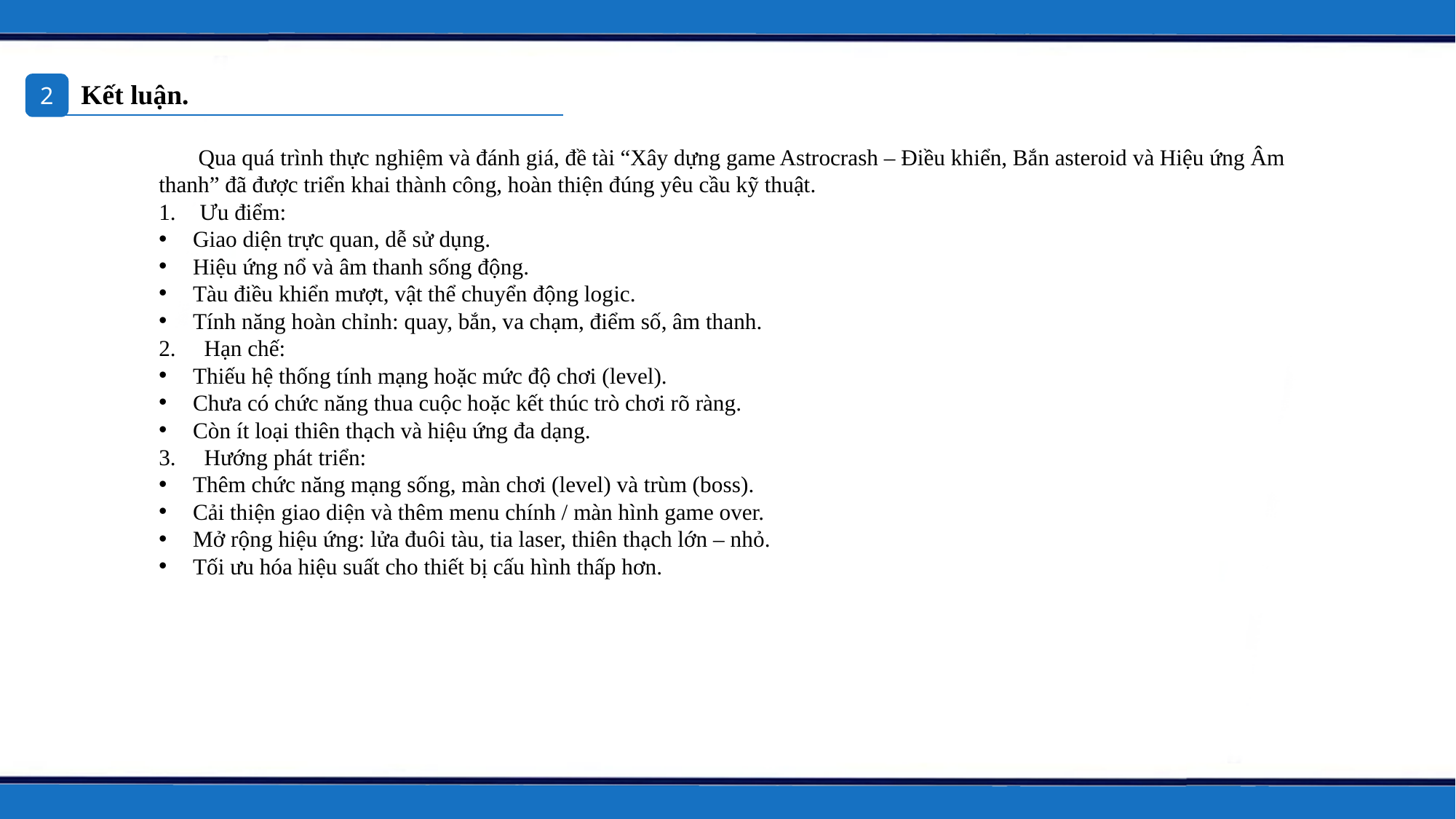

Kết luận.
2
       Qua quá trình thực nghiệm và đánh giá, đề tài “Xây dựng game Astrocrash – Điều khiển, Bắn asteroid và Hiệu ứng Âm thanh” đã được triển khai thành công, hoàn thiện đúng yêu cầu kỹ thuật.
Ưu điểm:
Giao diện trực quan, dễ sử dụng.
Hiệu ứng nổ và âm thanh sống động.
Tàu điều khiển mượt, vật thể chuyển động logic.
Tính năng hoàn chỉnh: quay, bắn, va chạm, điểm số, âm thanh.
2.     Hạn chế:
Thiếu hệ thống tính mạng hoặc mức độ chơi (level).
Chưa có chức năng thua cuộc hoặc kết thúc trò chơi rõ ràng.
Còn ít loại thiên thạch và hiệu ứng đa dạng.
3.     Hướng phát triển:
Thêm chức năng mạng sống, màn chơi (level) và trùm (boss).
Cải thiện giao diện và thêm menu chính / màn hình game over.
Mở rộng hiệu ứng: lửa đuôi tàu, tia laser, thiên thạch lớn – nhỏ.
Tối ưu hóa hiệu suất cho thiết bị cấu hình thấp hơn.